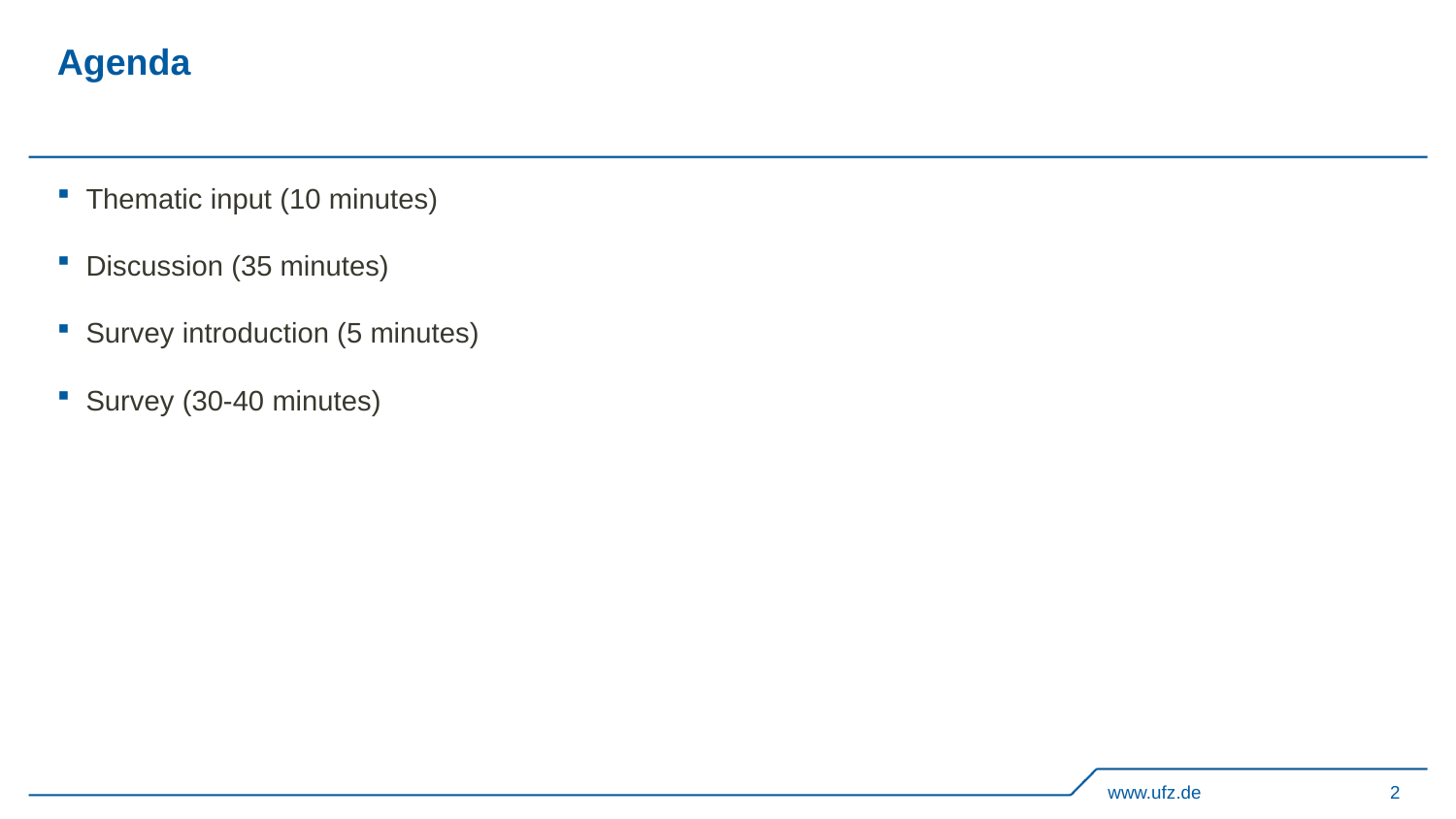

# Agenda
Thematic input (10 minutes)
Discussion (35 minutes)
Survey introduction (5 minutes)
Survey (30-40 minutes)
www.ufz.de
2